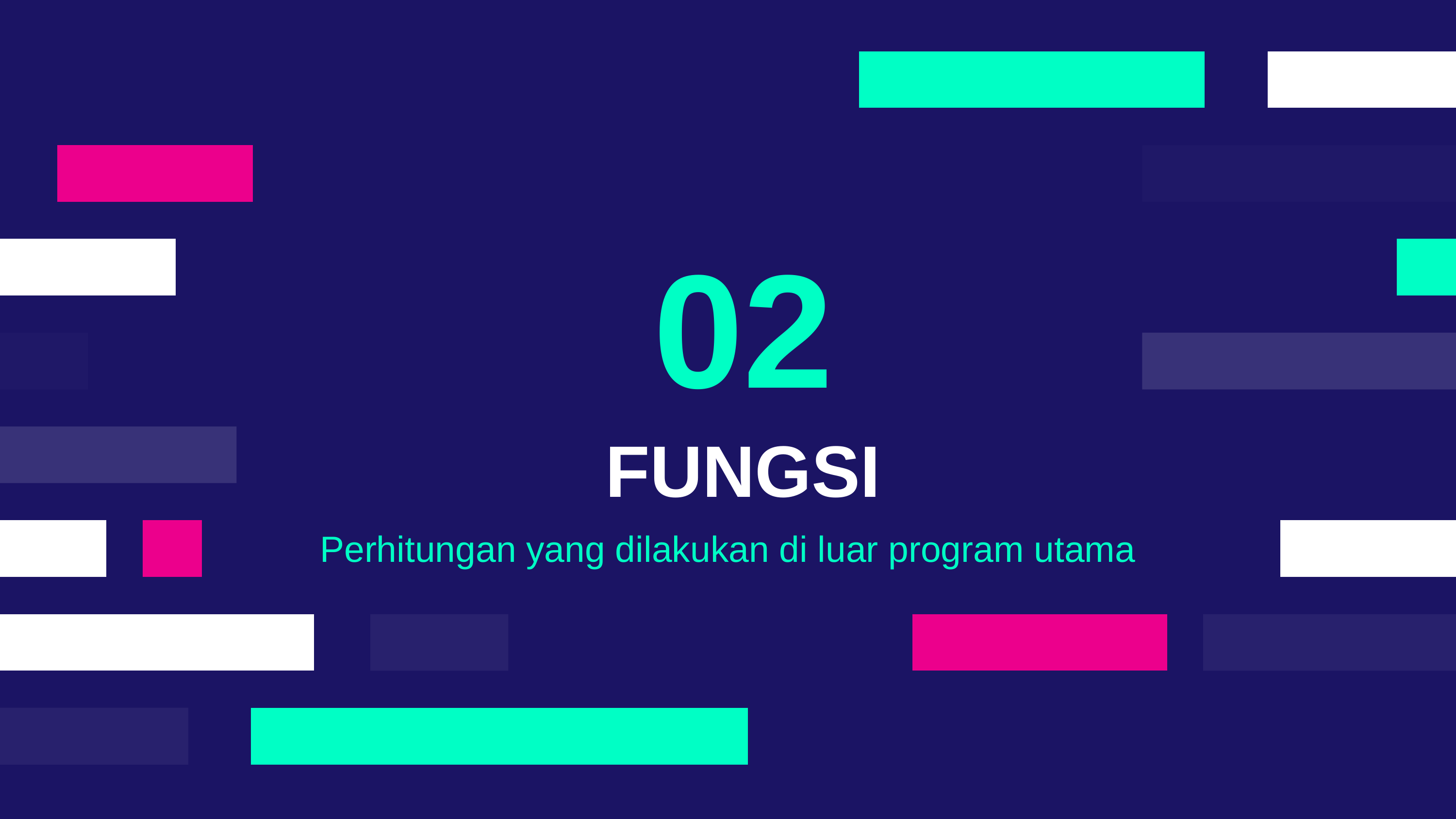

02
# FUNGSI
Perhitungan yang dilakukan di luar program utama